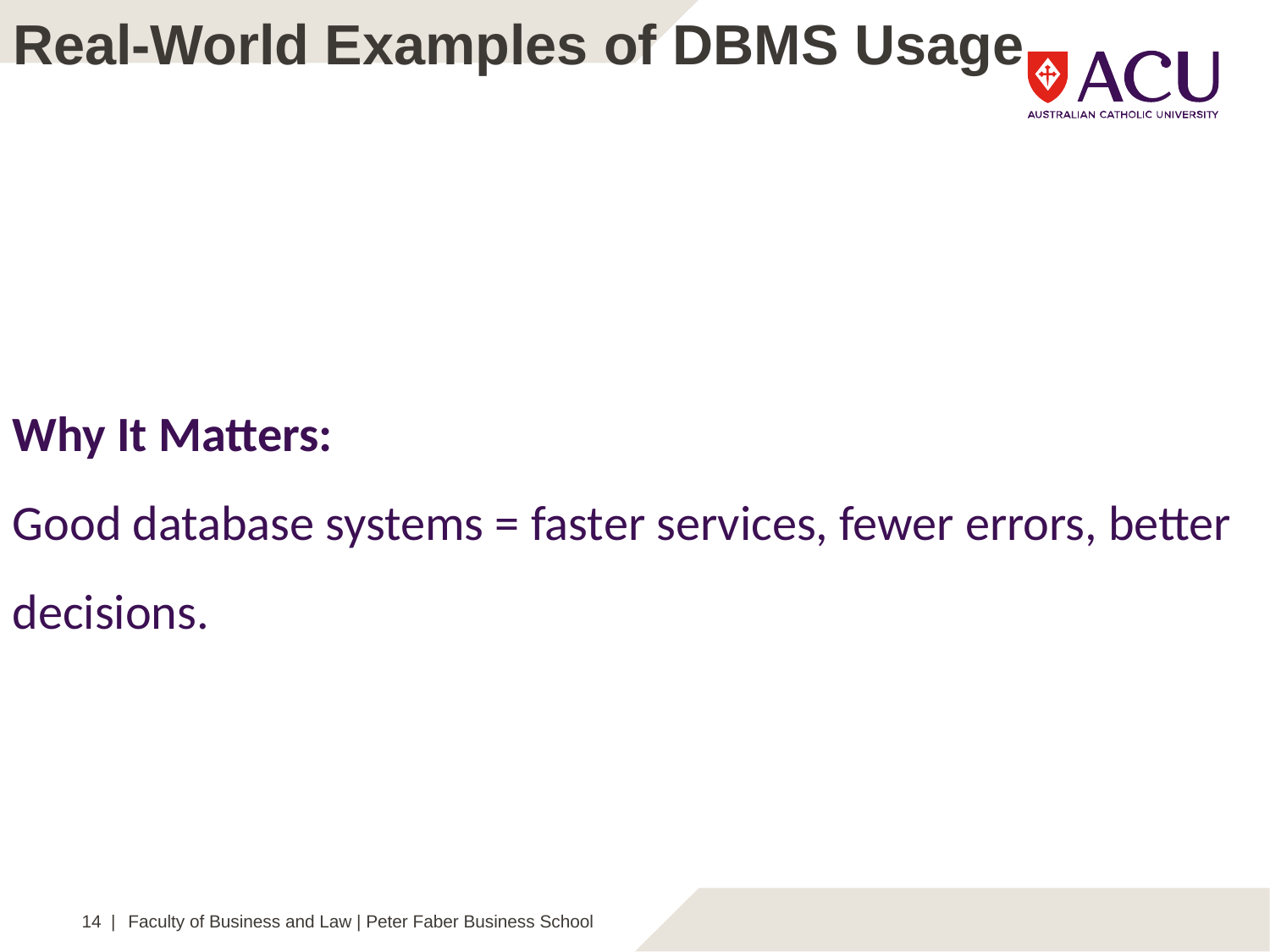

Real-World Examples of DBMS Usage
Why It Matters:
Good database systems = faster services, fewer errors, better decisions.
14  |
Faculty of Business and Law | Peter Faber Business School